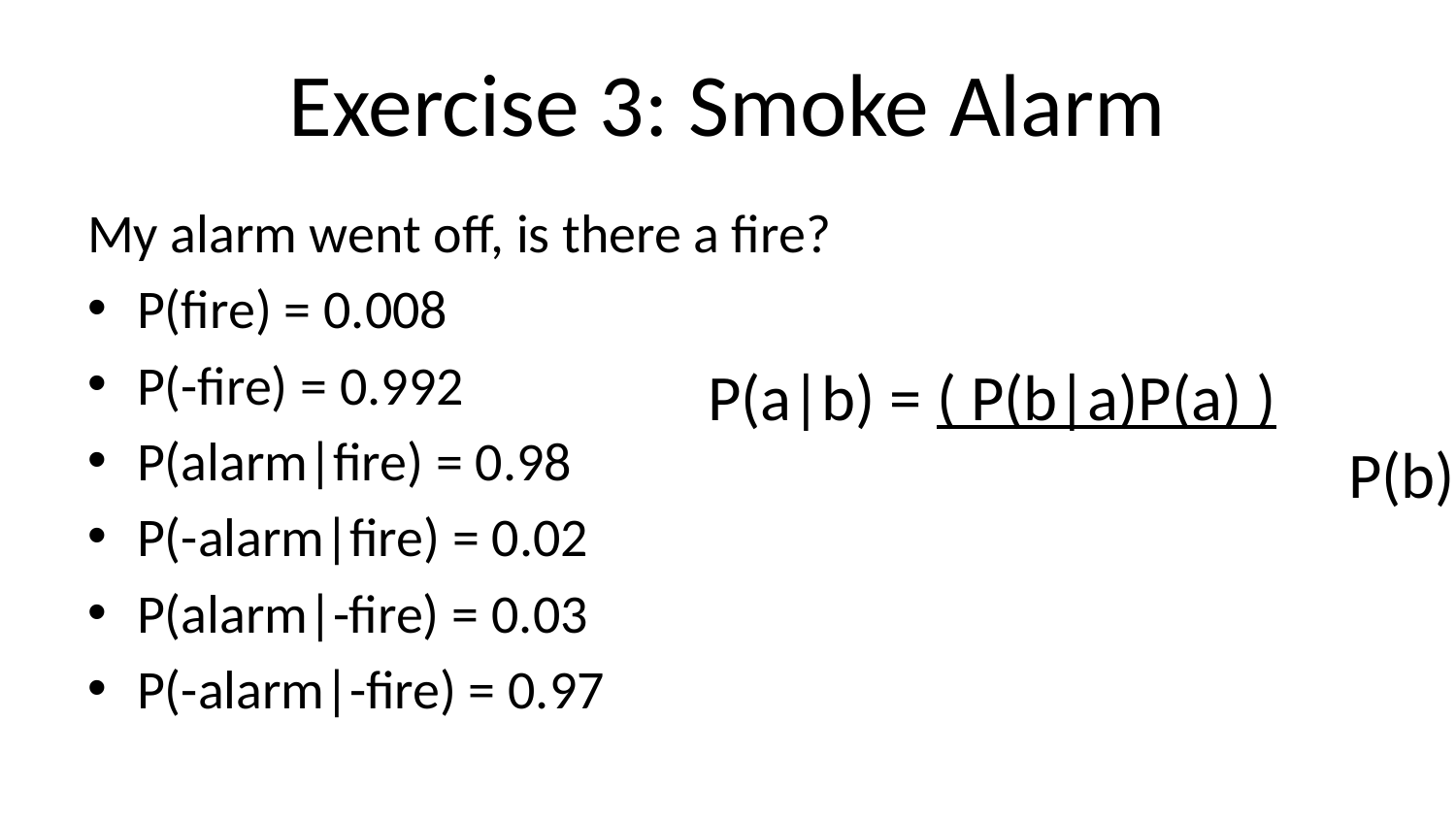

# Exercise 3: Smoke Alarm
My alarm went off, is there a fire?
P(fire) = 0.008
P(-fire) = 0.992
P(alarm|fire) = 0.98
P(-alarm|fire) = 0.02
P(alarm|-fire) = 0.03
P(-alarm|-fire) = 0.97
P(a|b) = ( P(b|a)P(a) )
				    P(b)